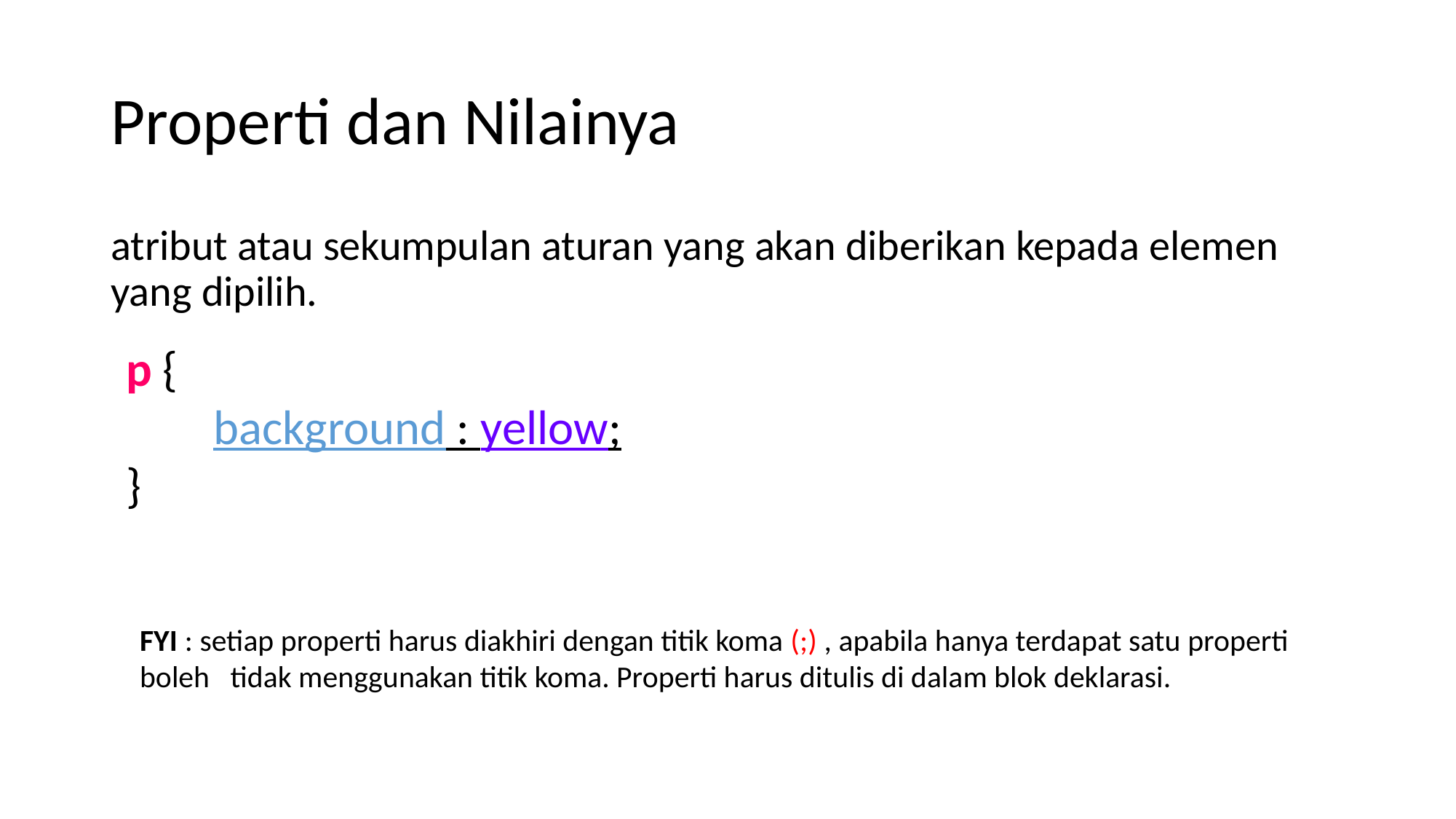

# Properti dan Nilainya
atribut atau sekumpulan aturan yang akan diberikan kepada elemen yang dipilih.
p {
        background : yellow;
}
FYI : setiap properti harus diakhiri dengan titik koma (;) , apabila hanya terdapat satu properti boleh   tidak menggunakan titik koma. Properti harus ditulis di dalam blok deklarasi.